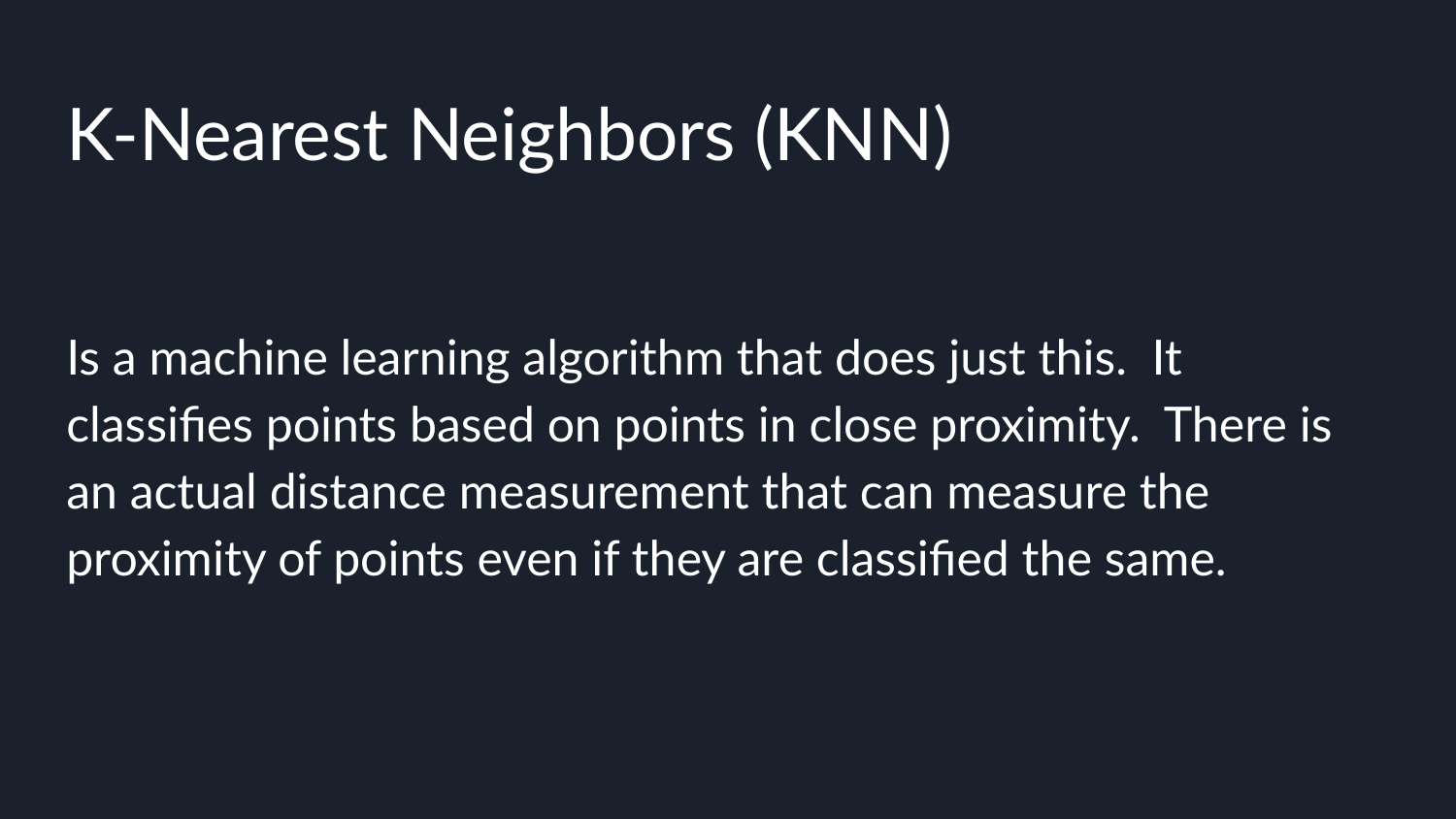

K-Nearest Neighbors (KNN)

Is a machine learning algorithm that does just this.  It classifies points based on points in close proximity.  There is an actual distance measurement that can measure the proximity of points even if they are classified the same.
Selling your idea
Selling your idea